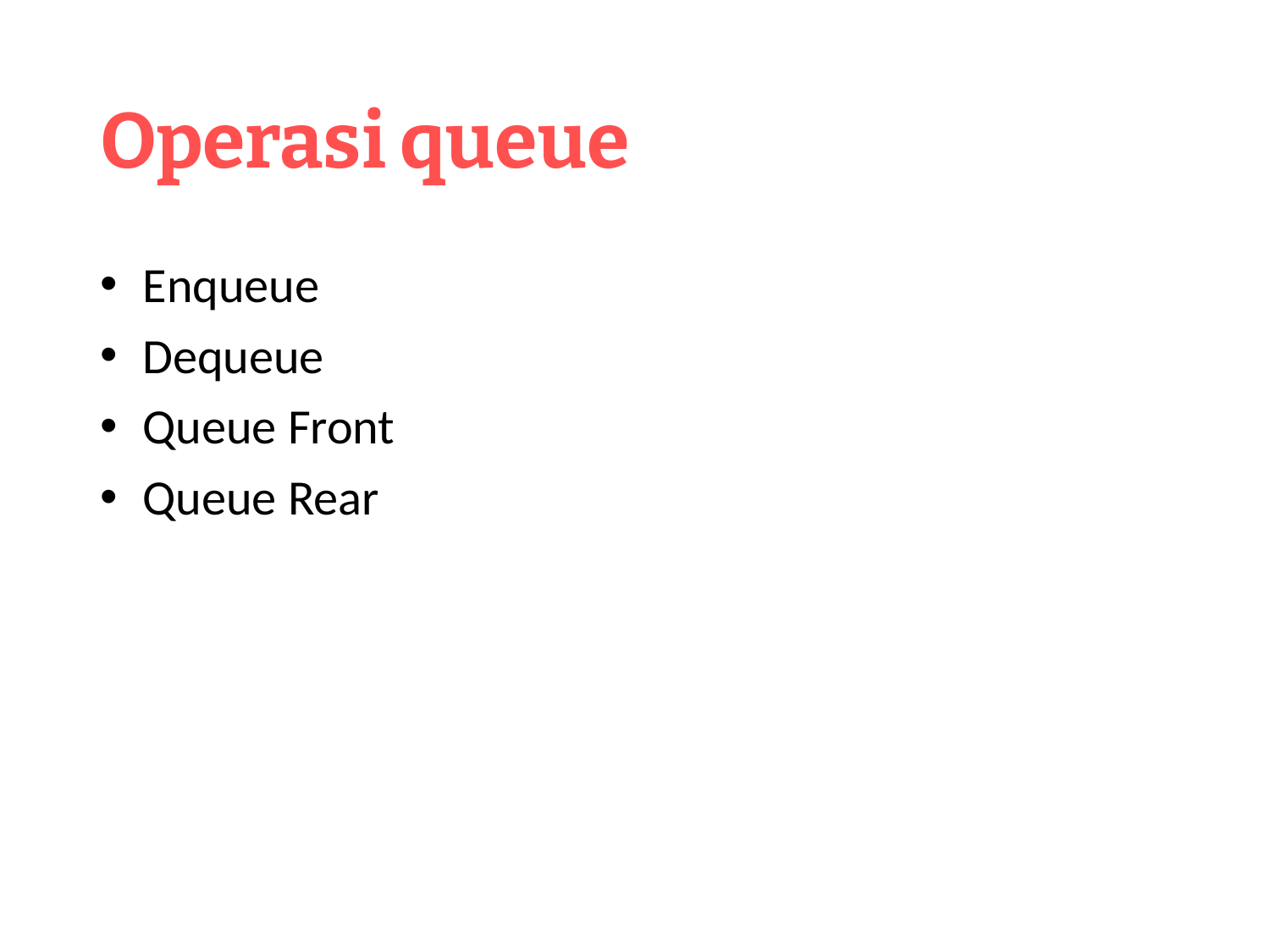

# Operasi queue
 Enqueue
 Dequeue
 Queue Front
 Queue Rear